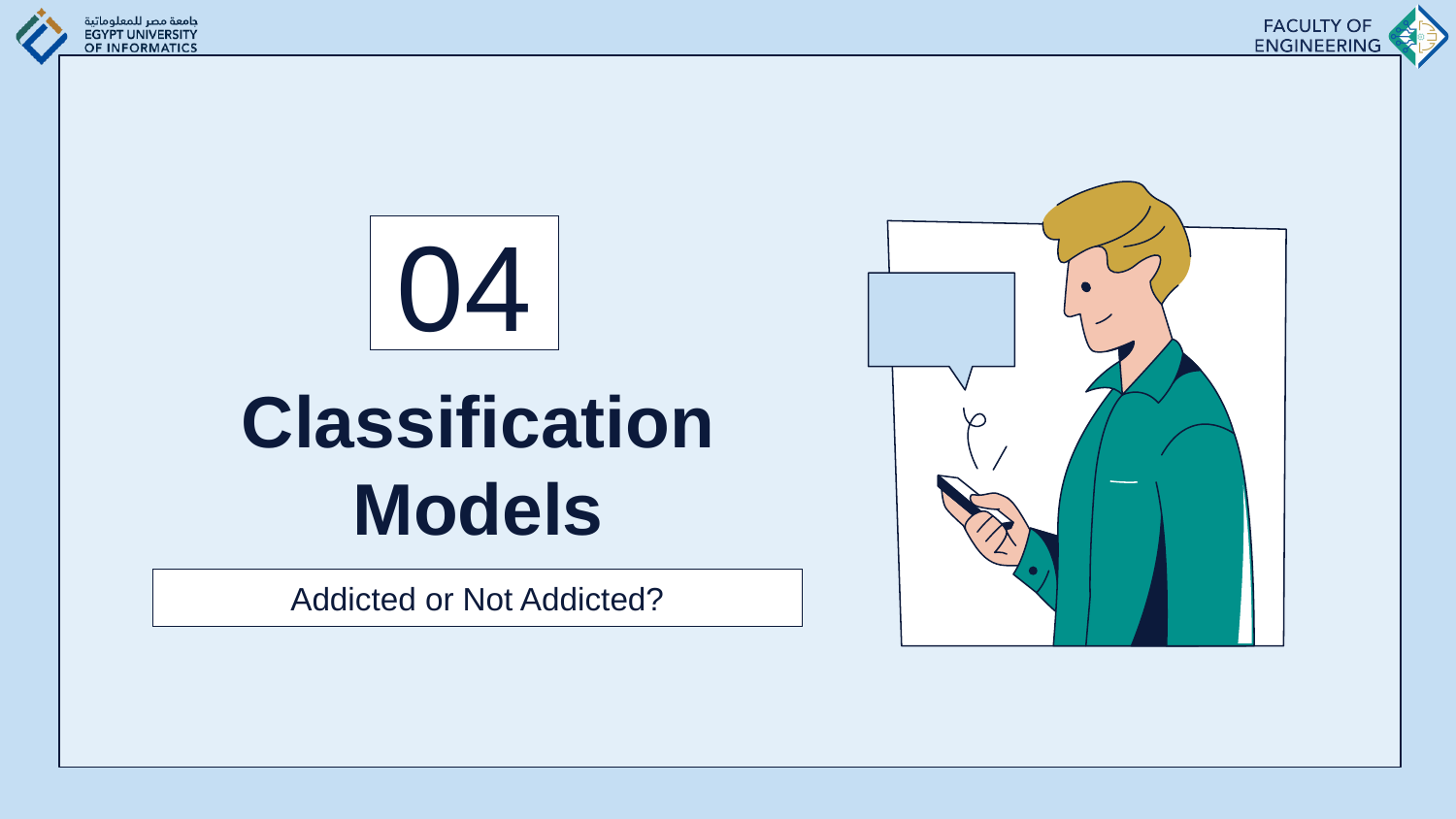

04
# Classification Models
Addicted or Not Addicted?